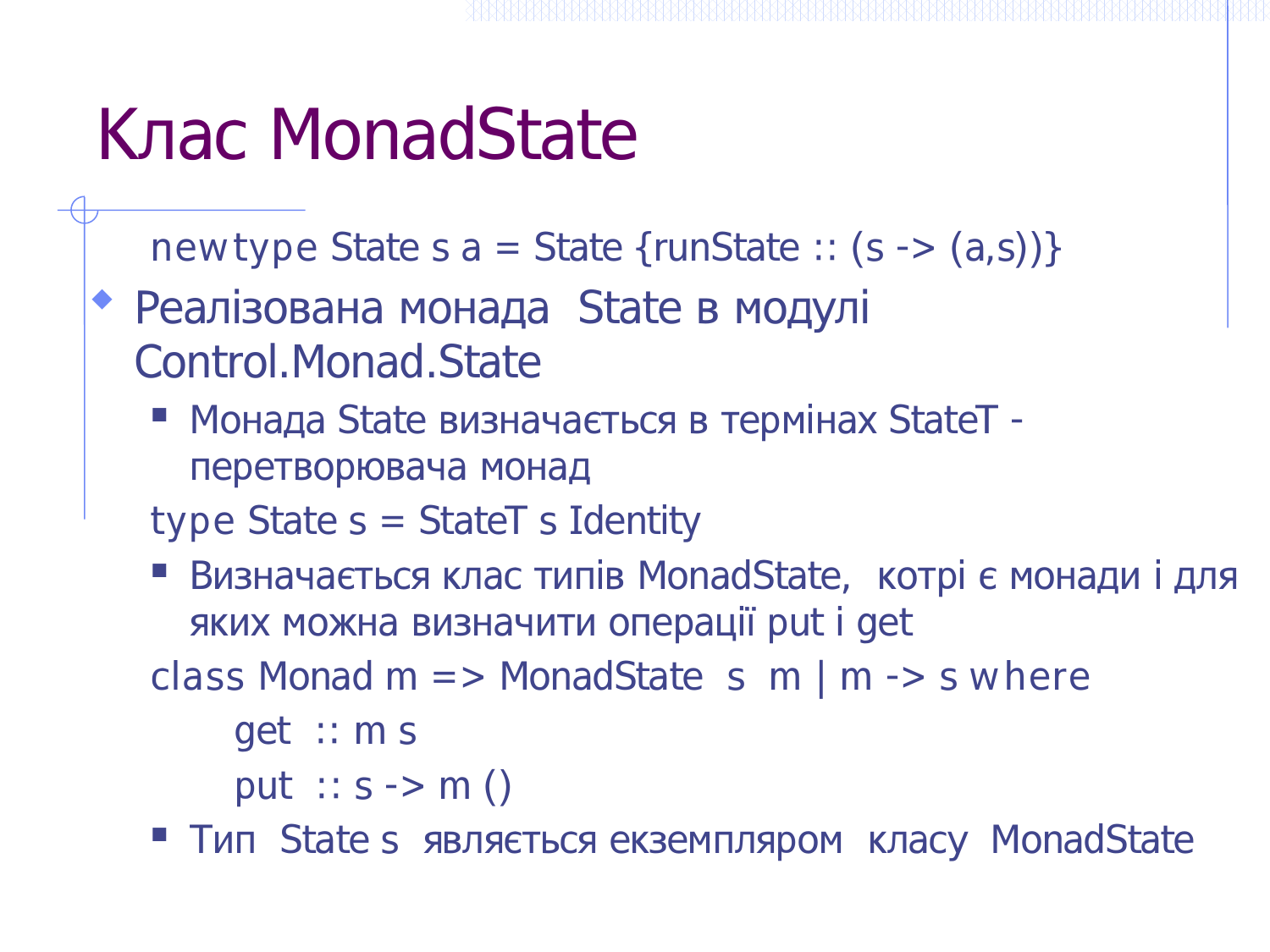

# Клас MonadState
newtype State s a = State {runState :: (s -> (a,s))}
Реалізована монада  State в модулі Control.Monad.State
Монада State визначається в термінах StateT -перетворювача монад
type State s = StateT s Identity
Визначається клас типів MonadState,  котрі є монади і для яких можна визначити операції put і get
class Monad m => MonadState  s  m | m -> s where
       get  :: m s
       put  :: s -> m ()
Тип  State s  являється екземпляром  класу  MonadState